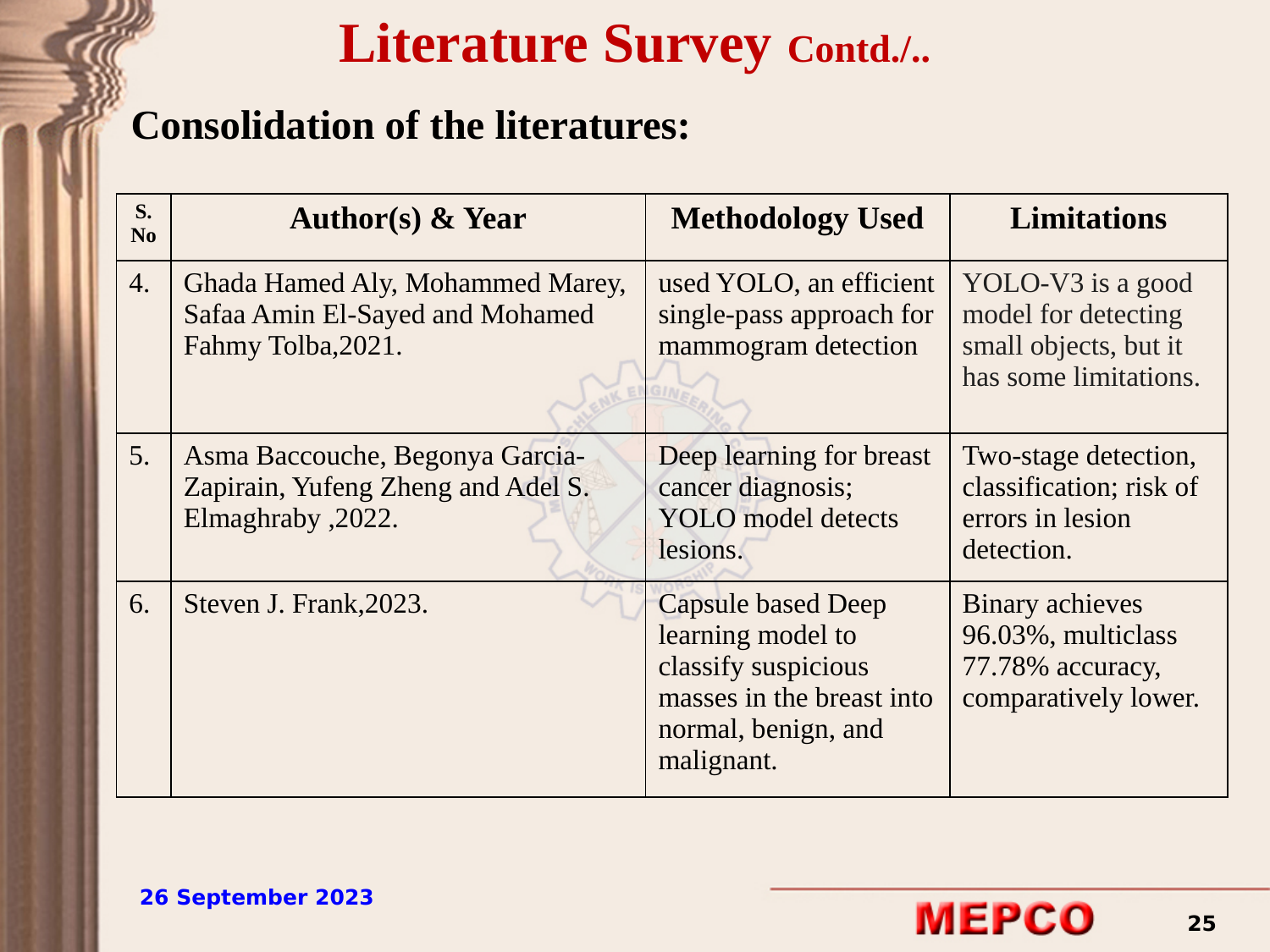

Literature Survey Contd./..
Consolidation of the literatures:
| S.No | Author(s) & Year | Methodology Used | Limitations |
| --- | --- | --- | --- |
| 4. | Ghada Hamed Aly, Mohammed Marey, Safaa Amin El-Sayed and Mohamed Fahmy Tolba,2021. | used YOLO, an efficient single-pass approach for mammogram detection | YOLO-V3 is a good model for detecting small objects, but it has some limitations. |
| 5. | Asma Baccouche, Begonya Garcia-Zapirain, Yufeng Zheng and Adel S. Elmaghraby ,2022. | Deep learning for breast cancer diagnosis; YOLO model detects lesions. | Two-stage detection, classification; risk of errors in lesion detection. |
| 6. | Steven J. Frank,2023. | Capsule based Deep learning model to classify suspicious masses in the breast into normal, benign, and malignant. | Binary achieves 96.03%, multiclass 77.78% accuracy, comparatively lower. |
25